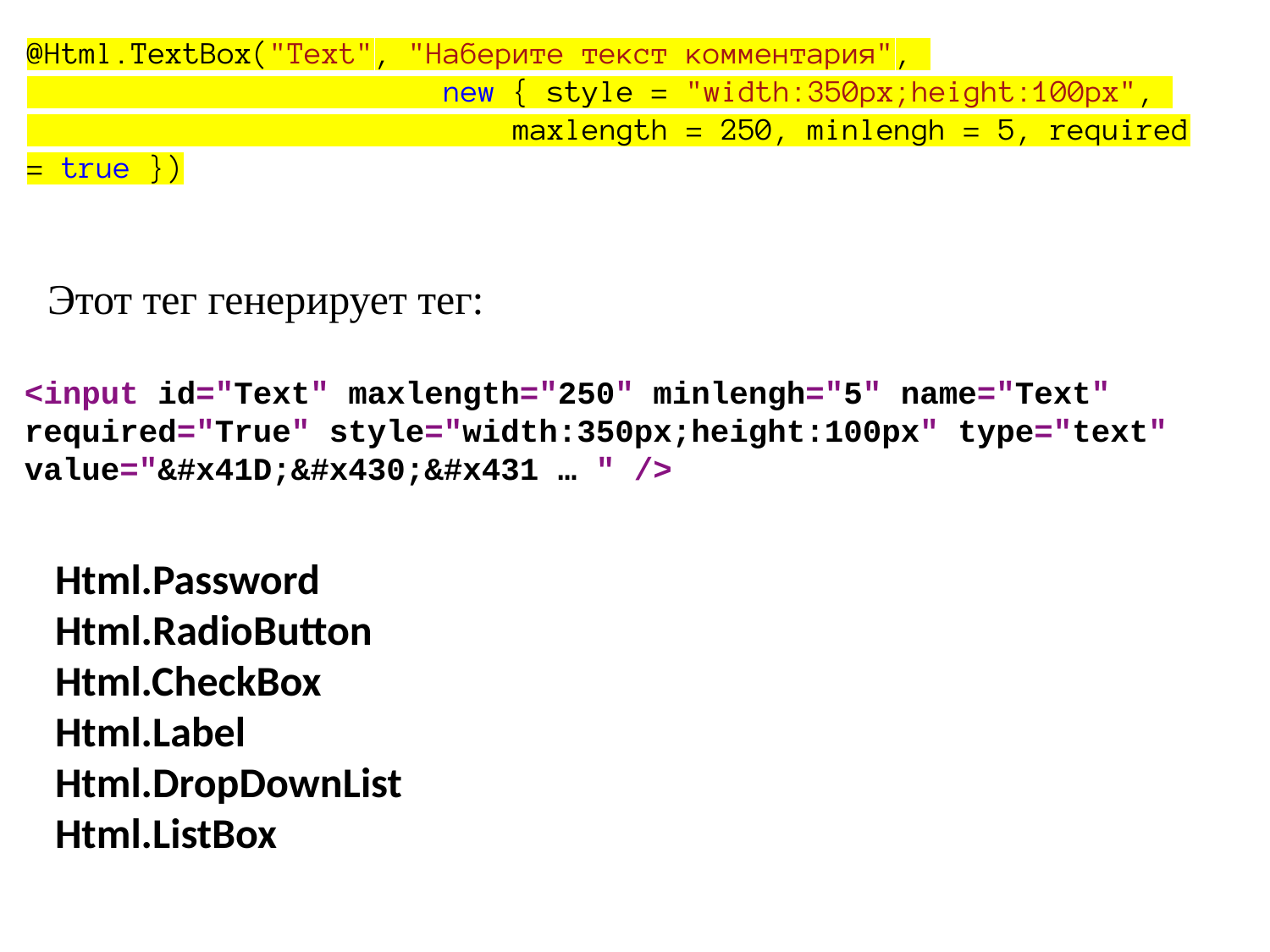

@Html.TextBox("Text", "Наберите текст комментария",
                        new { style = "width:350px;height:100px",
                            maxlength = 250, minlengh = 5, required = true })
Этот тег генерирует тег:
<input id="Text" maxlength="250" minlengh="5" name="Text" required="True" style="width:350px;height:100px" type="text" value="&#x41D;&#x430;&#x431 … " />
Html.Password
Html.RadioButton
Html.CheckBox
Html.Label
Html.DropDownList
Html.ListBox